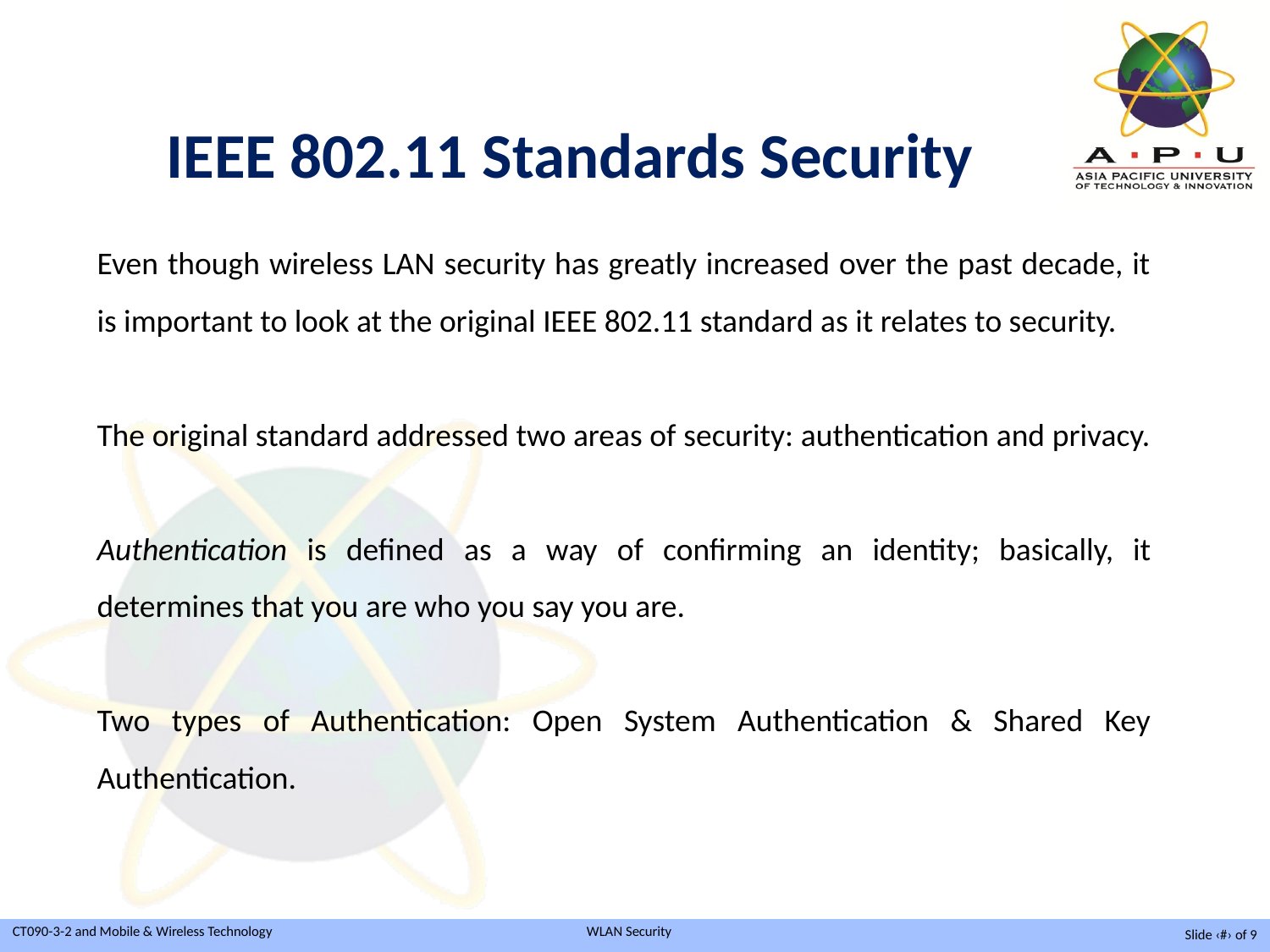

IEEE 802.11 Standards Security

Even though wireless LAN security has greatly increased over the past decade, it is important to look at the original IEEE 802.11 standard as it relates to security.

The original standard addressed two areas of security: authentication and privacy.

Authentication is defined as a way of confirming an identity; basically, it determines that you are who you say you are.

Two types of Authentication: Open System Authentication & Shared Key Authentication.
Slide ‹#› of 9